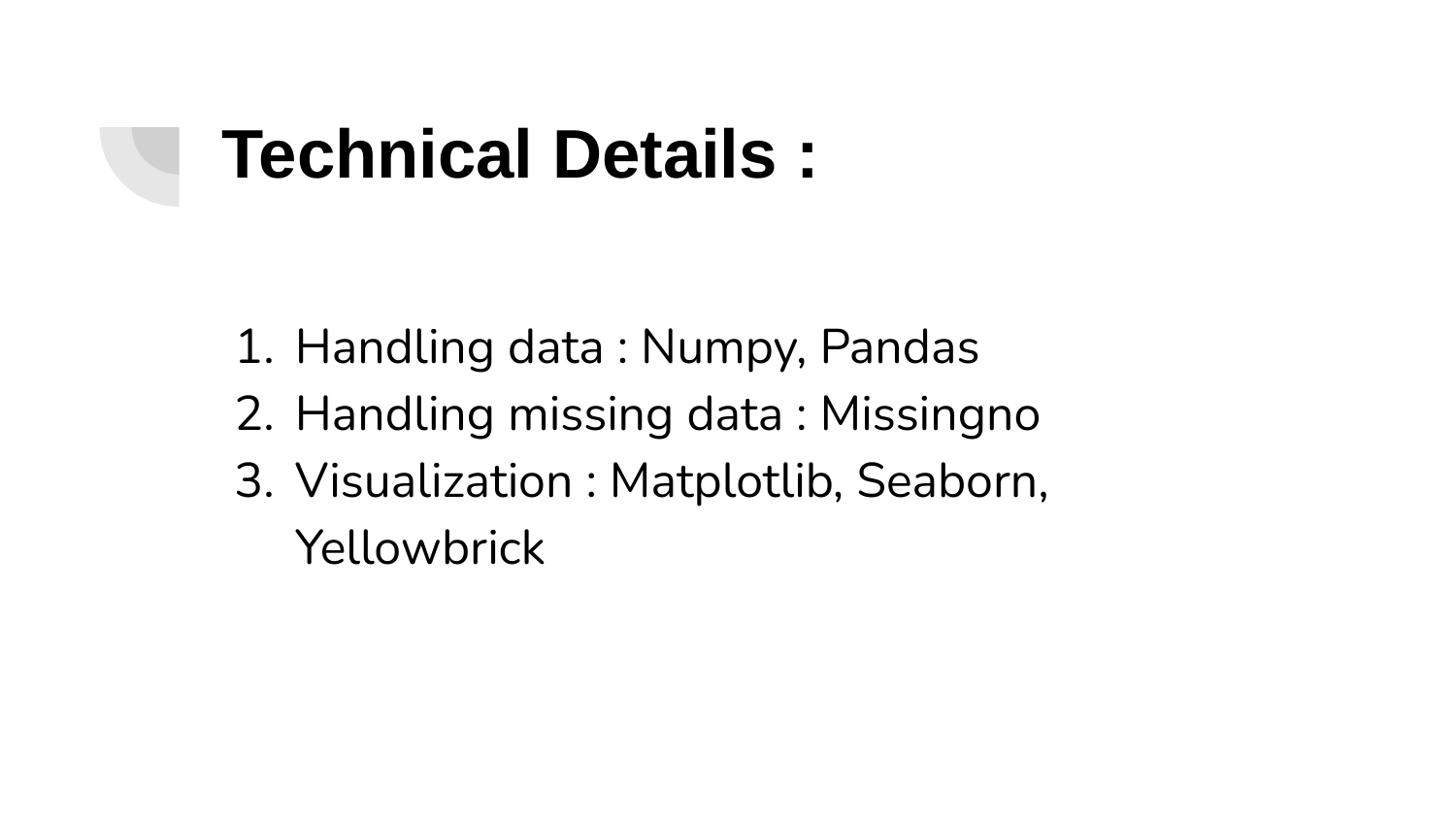

# Technical Details :
Handling data : Numpy, Pandas
Handling missing data : Missingno
Visualization : Matplotlib, Seaborn, Yellowbrick